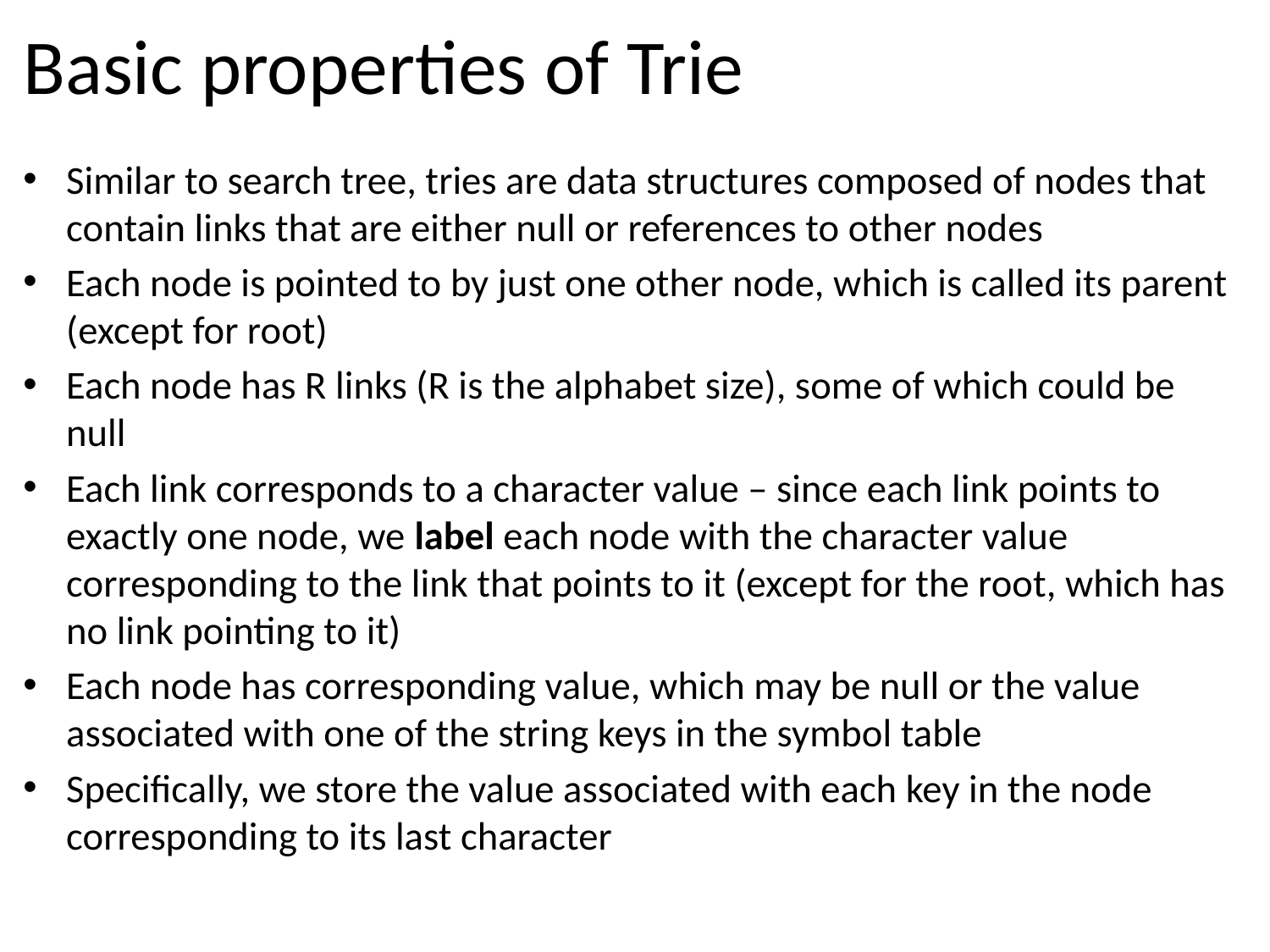

# Basic properties of Trie
Similar to search tree, tries are data structures composed of nodes that contain links that are either null or references to other nodes
Each node is pointed to by just one other node, which is called its parent (except for root)
Each node has R links (R is the alphabet size), some of which could be null
Each link corresponds to a character value – since each link points to exactly one node, we label each node with the character value corresponding to the link that points to it (except for the root, which has no link pointing to it)
Each node has corresponding value, which may be null or the value associated with one of the string keys in the symbol table
Specifically, we store the value associated with each key in the node corresponding to its last character